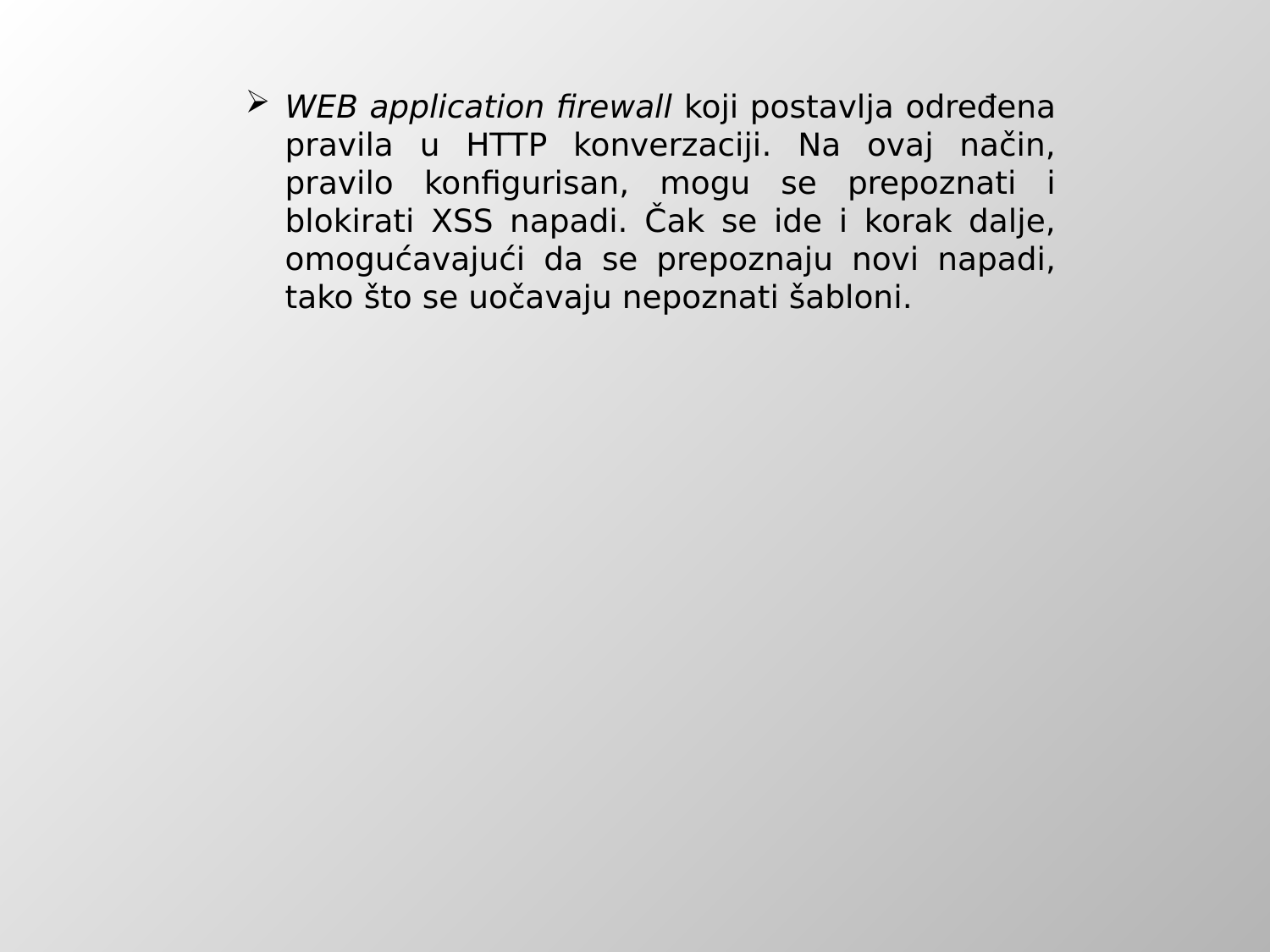

WEB application firewall koji postavlja određena pravila u HTTP konverzaciji. Na ovaj način, pravilo konfigurisan, mogu se prepoznati i blokirati XSS napadi. Čak se ide i korak dalje, omogućavajući da se prepoznaju novi napadi, tako što se uočavaju nepoznati šabloni.